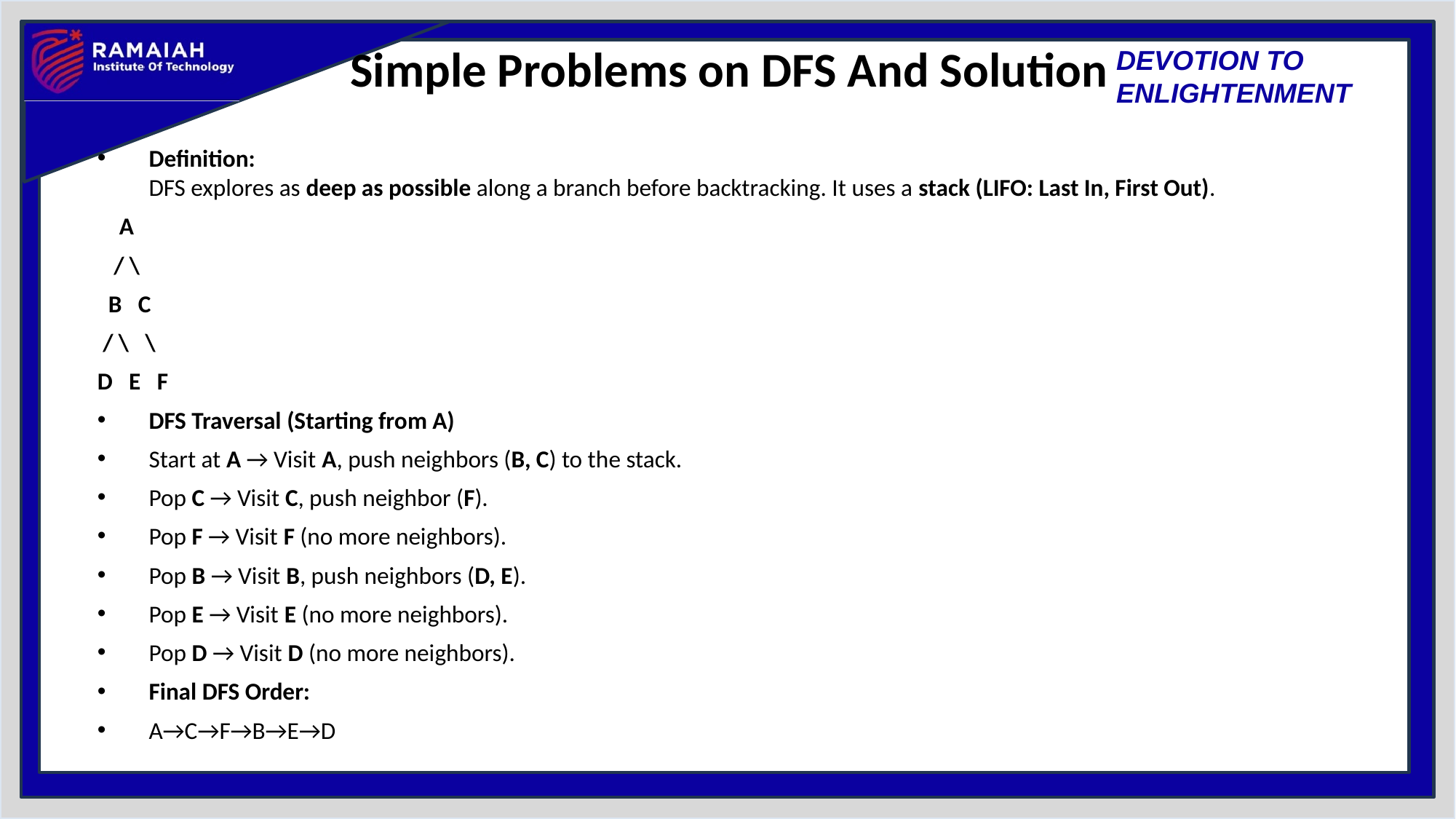

# Simple Problems on DFS And Solution

Definition:
DFS explores as deep as possible along a branch before backtracking. It uses a stack (LIFO: Last In, First Out).
    A
   / \
  B   C
 / \   \
D   E   F
DFS Traversal (Starting from A)
Start at A → Visit A, push neighbors (B, C) to the stack.
Pop C → Visit C, push neighbor (F).
Pop F → Visit F (no more neighbors).
Pop B → Visit B, push neighbors (D, E).
Pop E → Visit E (no more neighbors).
Pop D → Visit D (no more neighbors).
Final DFS Order:
A→C→F→B→E→D